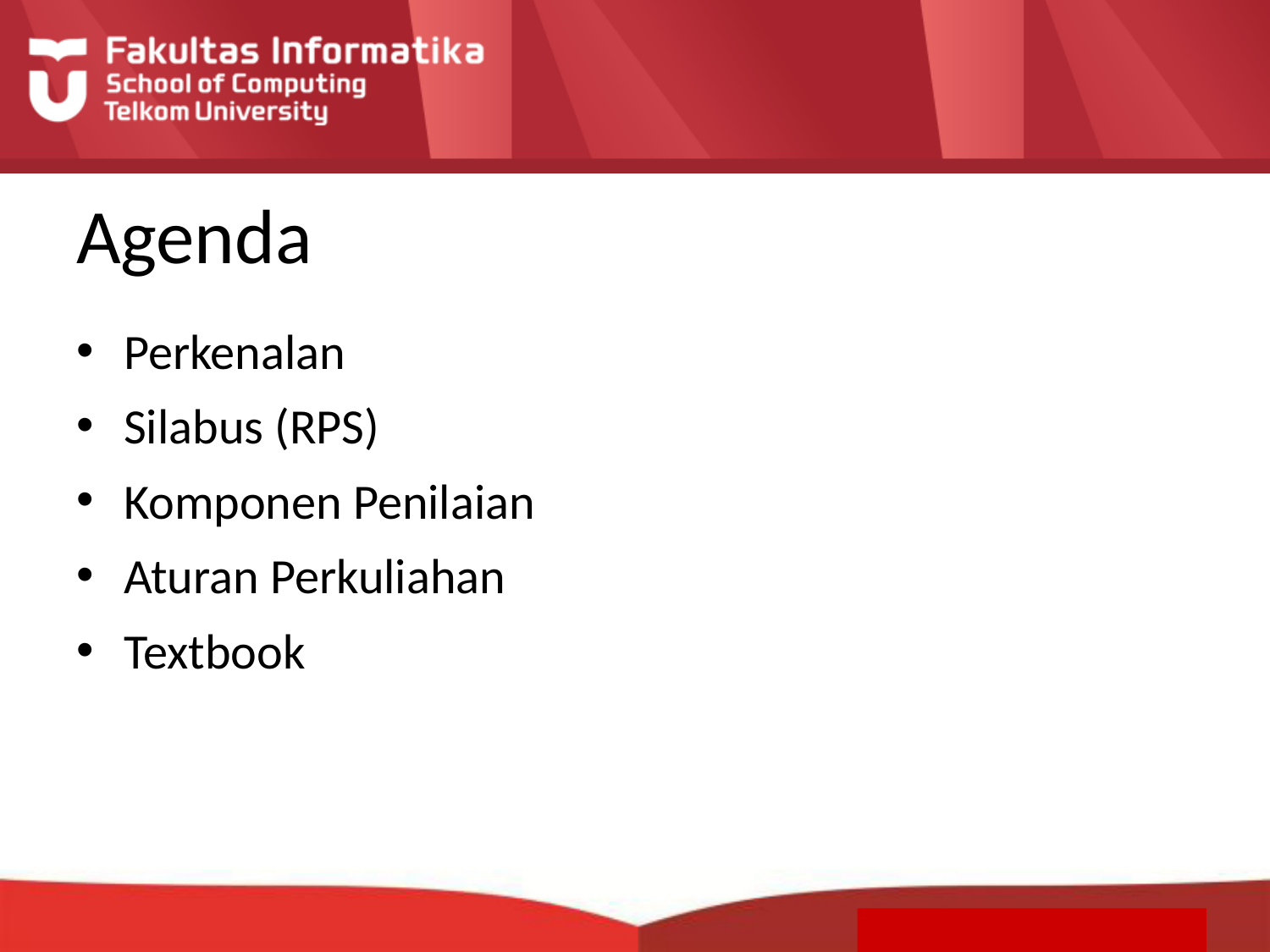

# Agenda
Perkenalan
Silabus (RPS)
Komponen Penilaian
Aturan Perkuliahan
Textbook